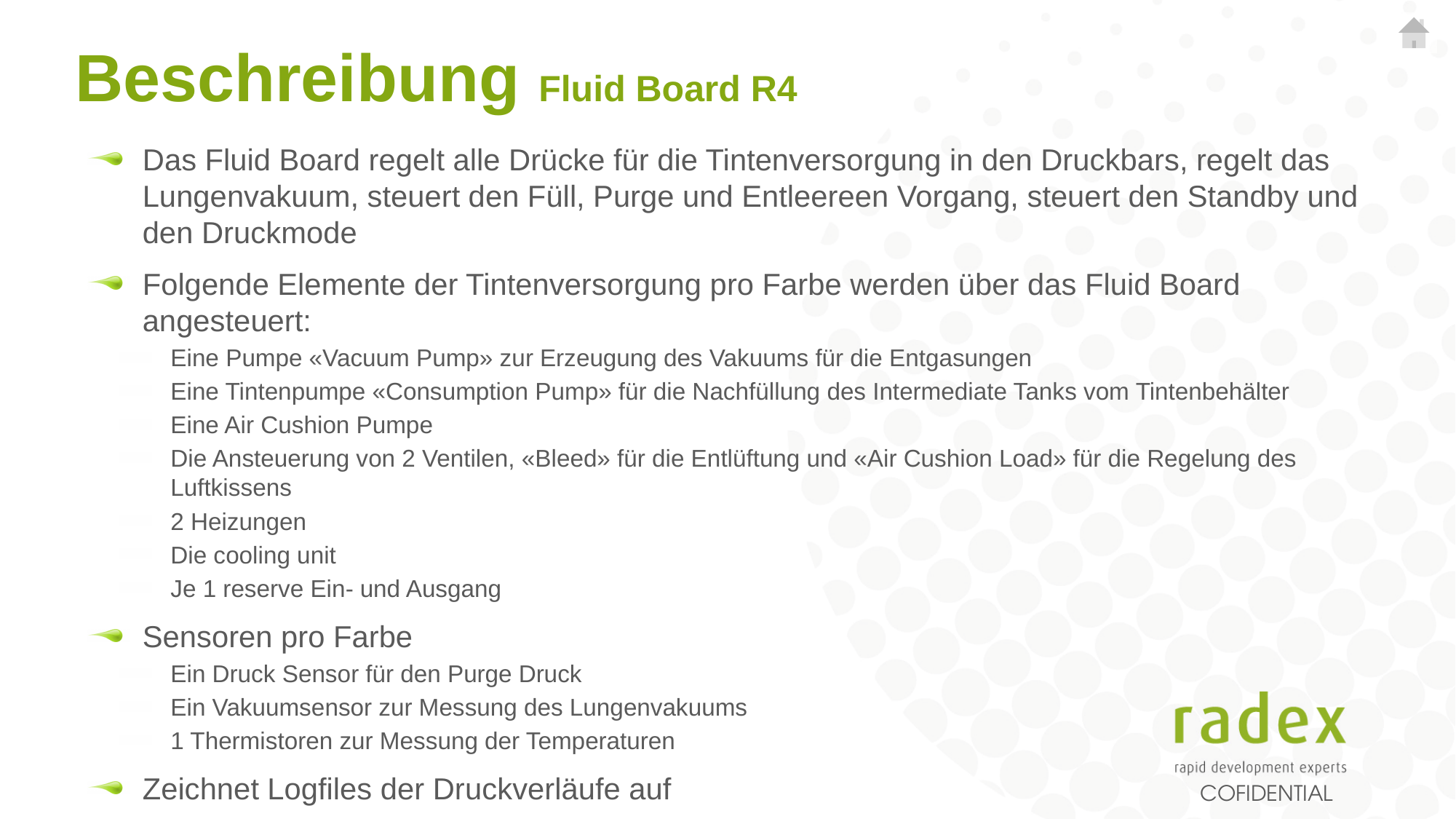

# Beschreibung Fluid Board R4
Das Fluid Board regelt alle Drücke für die Tintenversorgung in den Druckbars, regelt das Lungenvakuum, steuert den Füll, Purge und Entleereen Vorgang, steuert den Standby und den Druckmode
Folgende Elemente der Tintenversorgung pro Farbe werden über das Fluid Board angesteuert:
Eine Pumpe «Vacuum Pump» zur Erzeugung des Vakuums für die Entgasungen
Eine Tintenpumpe «Consumption Pump» für die Nachfüllung des Intermediate Tanks vom Tintenbehälter
Eine Air Cushion Pumpe
Die Ansteuerung von 2 Ventilen, «Bleed» für die Entlüftung und «Air Cushion Load» für die Regelung des Luftkissens
2 Heizungen
Die cooling unit
Je 1 reserve Ein- und Ausgang
Sensoren pro Farbe
Ein Druck Sensor für den Purge Druck
Ein Vakuumsensor zur Messung des Lungenvakuums
1 Thermistoren zur Messung der Temperaturen
Zeichnet Logfiles der Druckverläufe auf